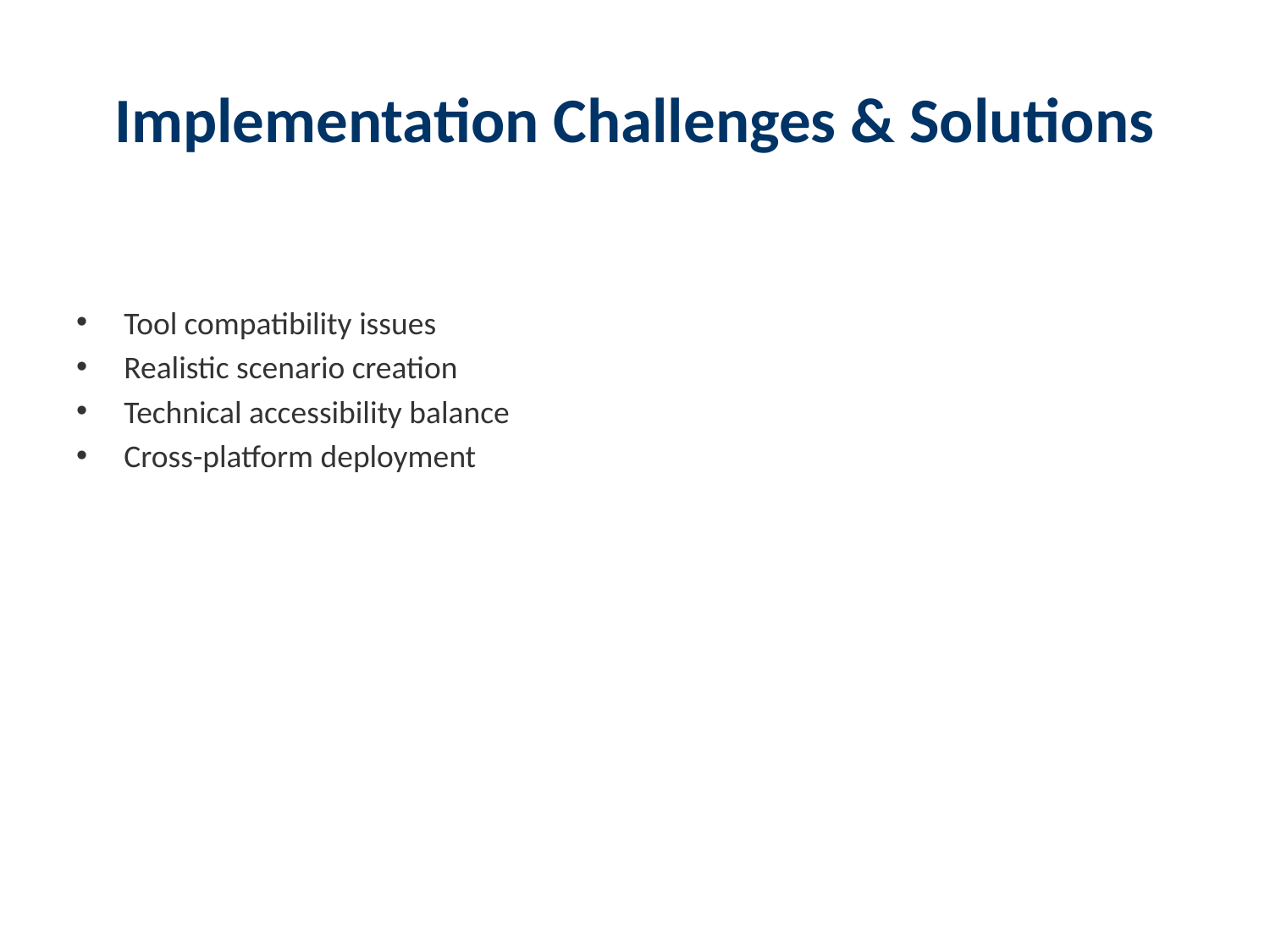

# Implementation Challenges & Solutions

Tool compatibility issues
Realistic scenario creation
Technical accessibility balance
Cross-platform deployment